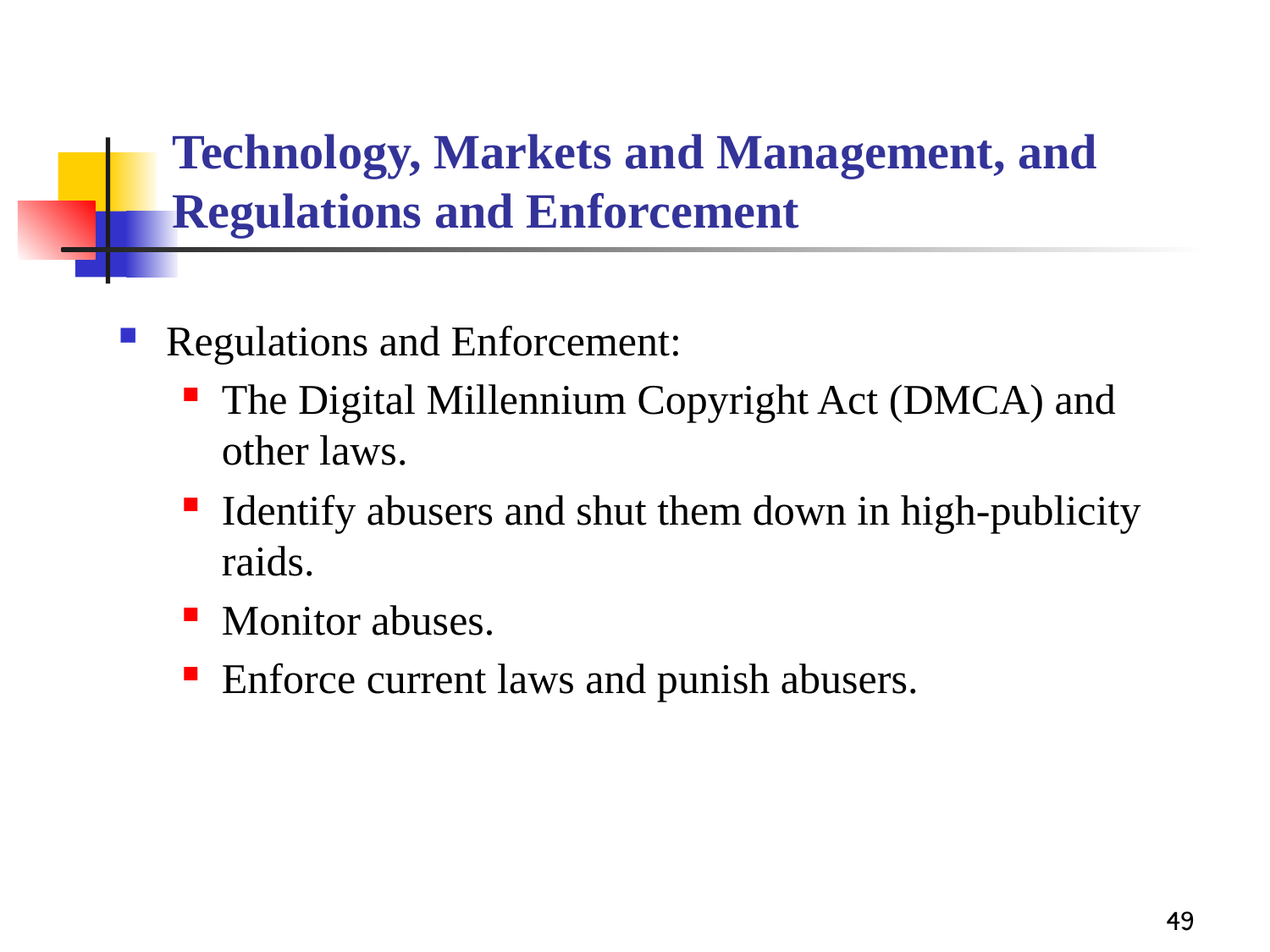

# Technology, Markets and Management, and Regulations and Enforcement
Regulations and Enforcement:
The Digital Millennium Copyright Act (DMCA) and other laws.
Identify abusers and shut them down in high-publicity raids.
Monitor abuses.
Enforce current laws and punish abusers.

49